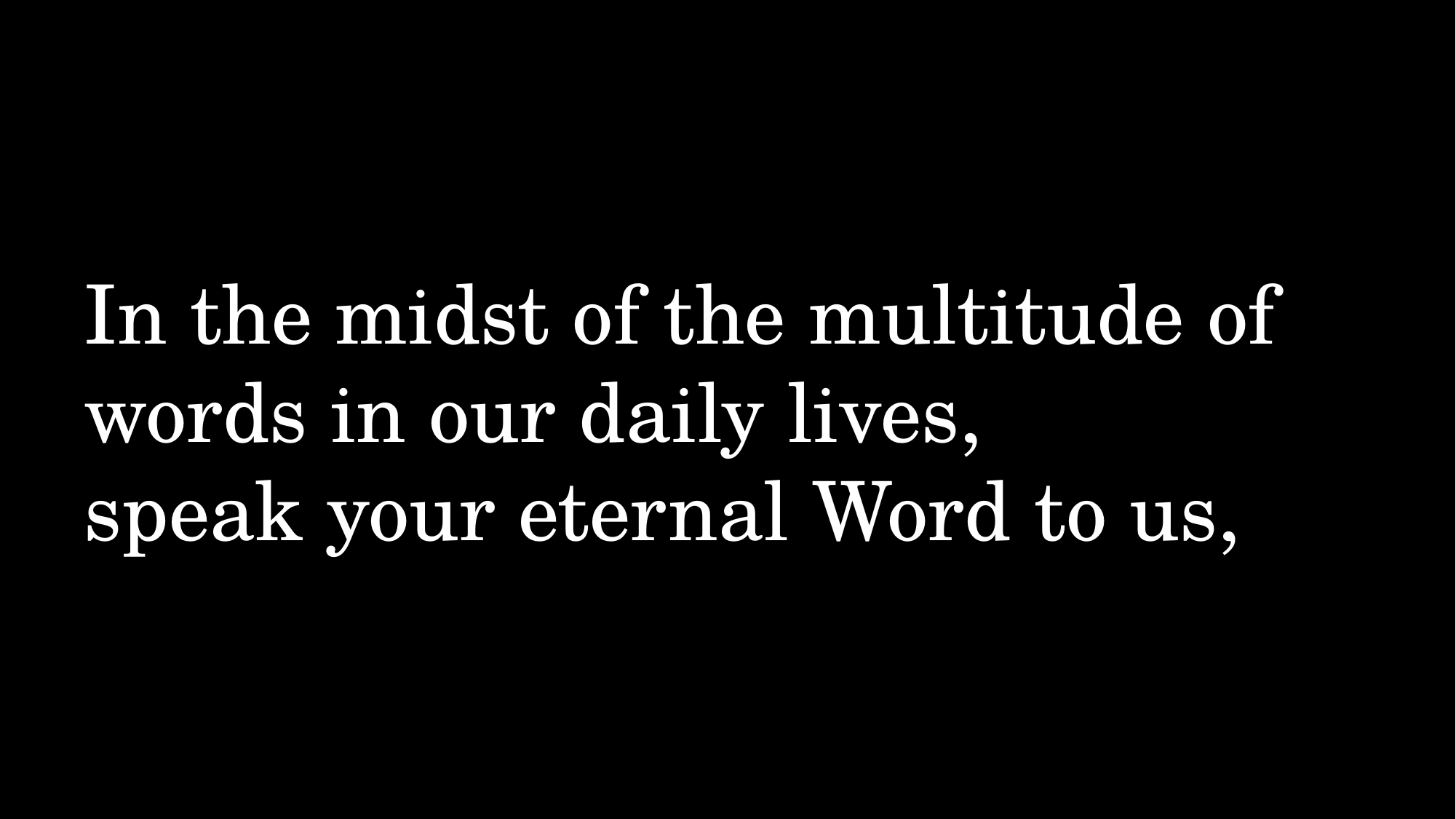

#
In the midst of the multitude of words in our daily lives,
speak your eternal Word to us,